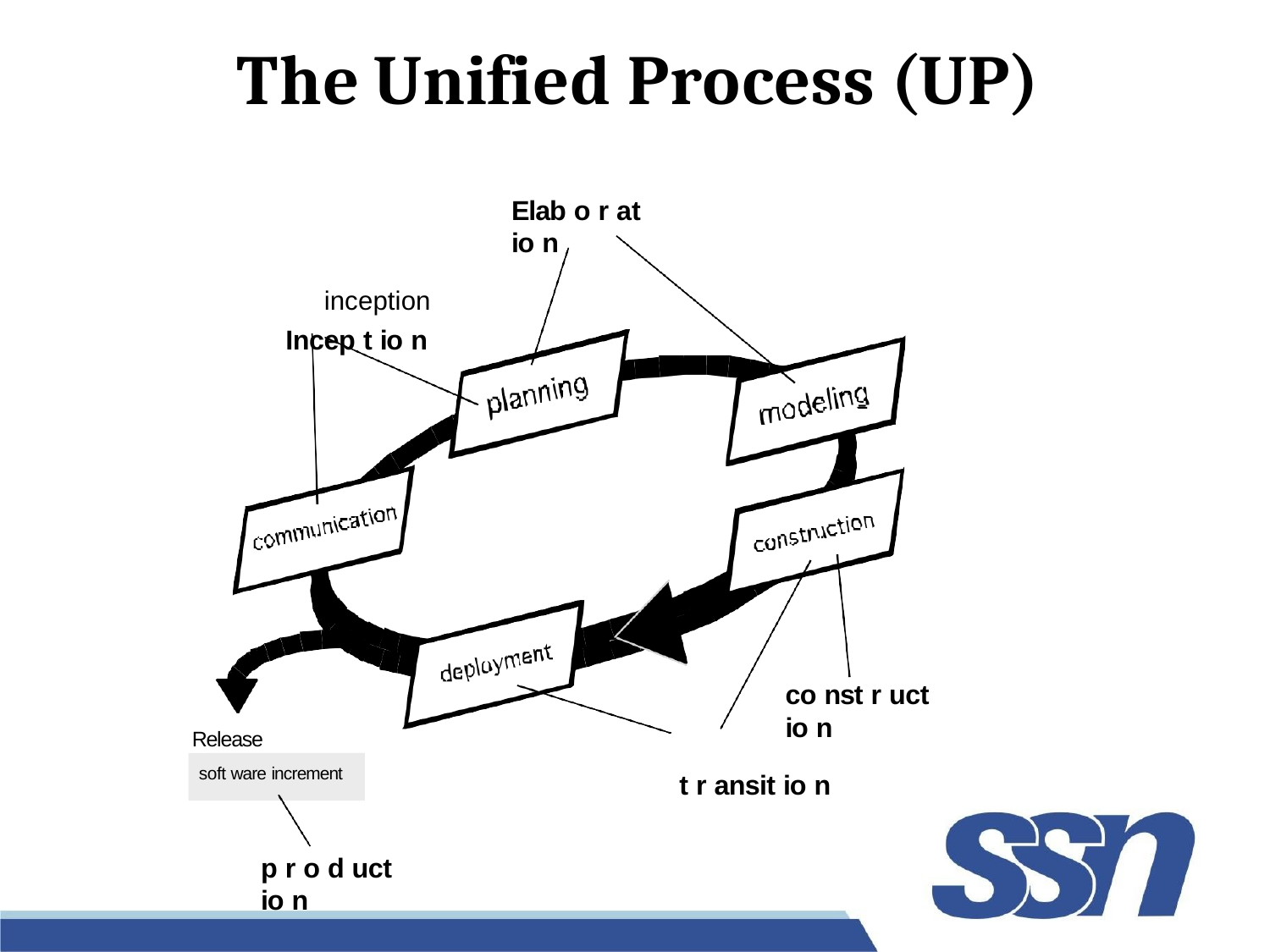

# The Unified Process (UP)
Elab o r at io n
inception
Incep t io n

co nst r uct io n
t r ansit io n
Release
soft ware increment
p r o d uct io n